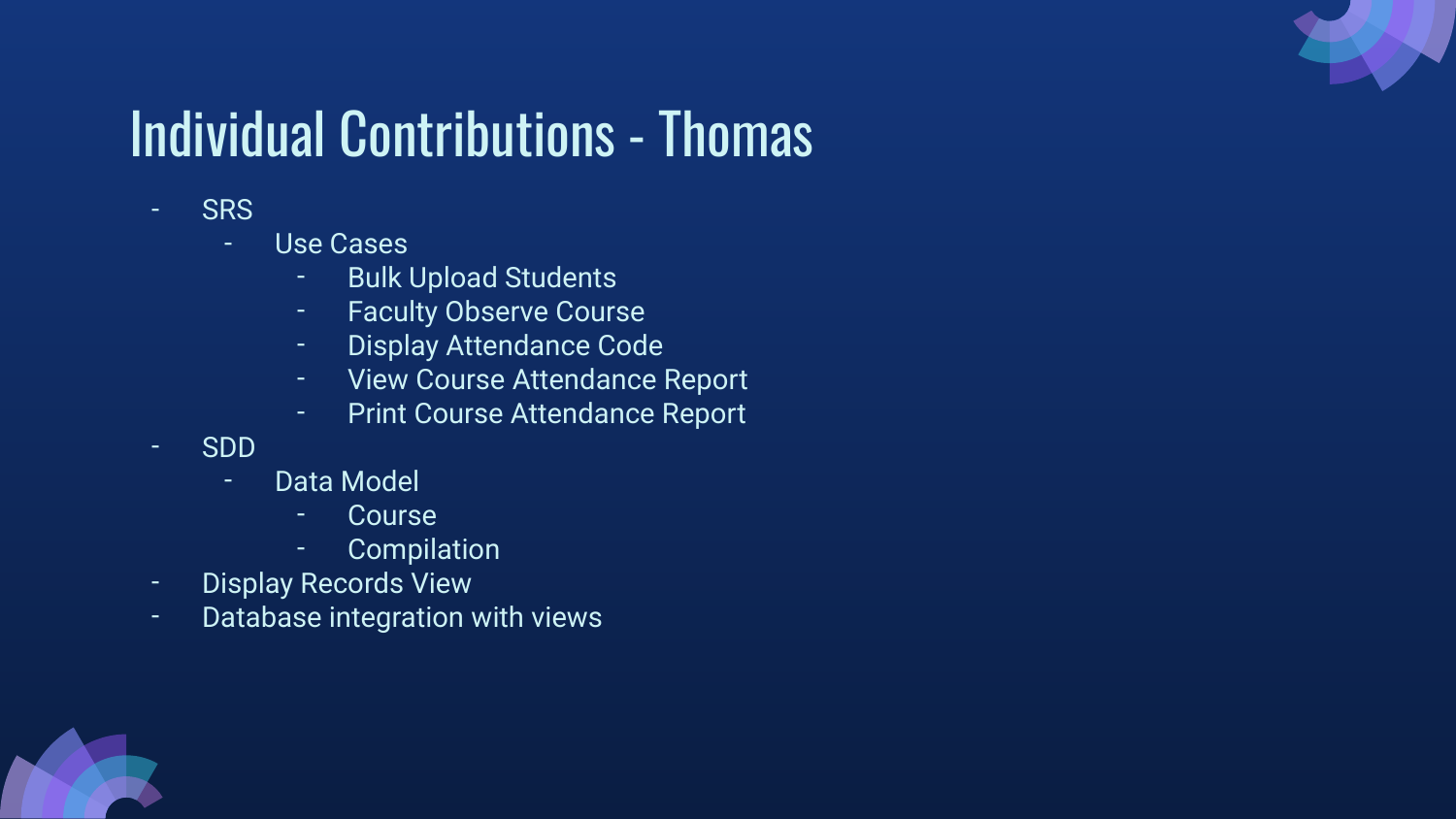

# Individual Contributions - Thomas
SRS
Use Cases
Bulk Upload Students
Faculty Observe Course
Display Attendance Code
View Course Attendance Report
Print Course Attendance Report
SDD
Data Model
Course
Compilation
Display Records View
Database integration with views